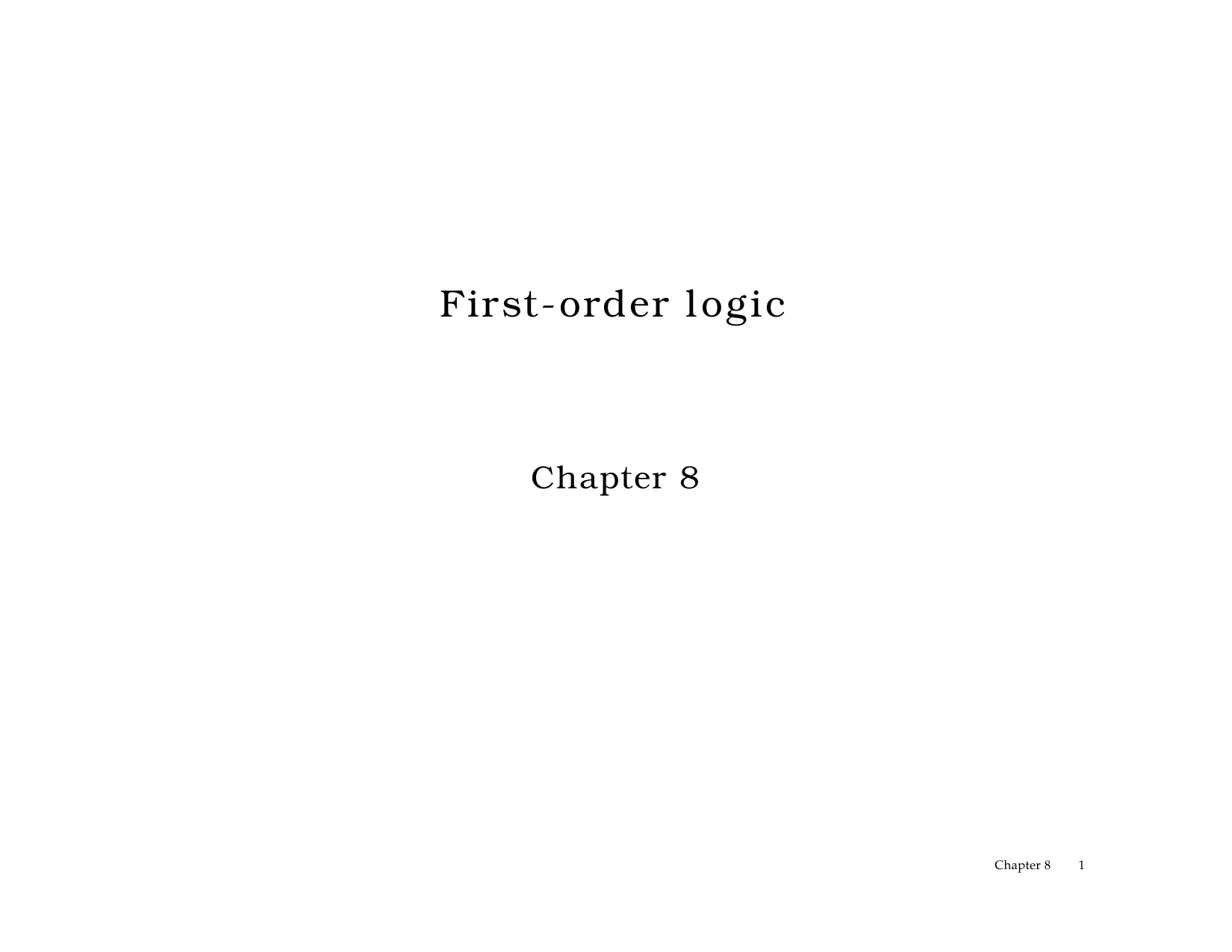

First-order logic
Chapter 8
Chapter 8
1